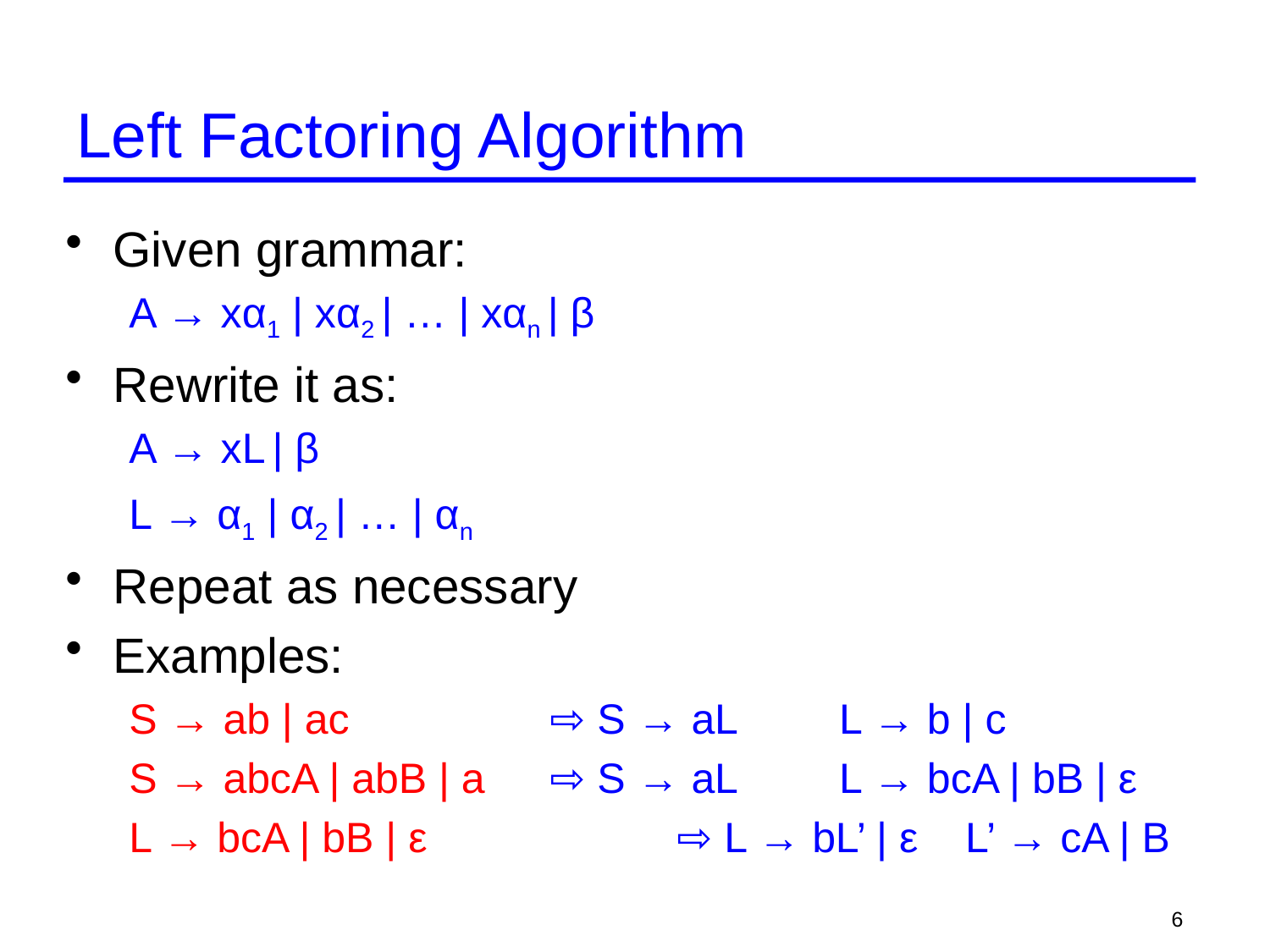

# Left Factoring Algorithm
Given grammar:
A → xα1 | xα2 | … | xαn | β
Rewrite it as:
A → xL | β
L → α1 | α2 | … | αn
Repeat as necessary
Examples:
S → ab | ac		⇨ S → aL	   L → b | c
S → abcA | abB | a 	⇨ S → aL	   L → bcA | bB | ε
L → bcA | bB | ε 		⇨ L → bL’ | ε    L’ → cA | B
6